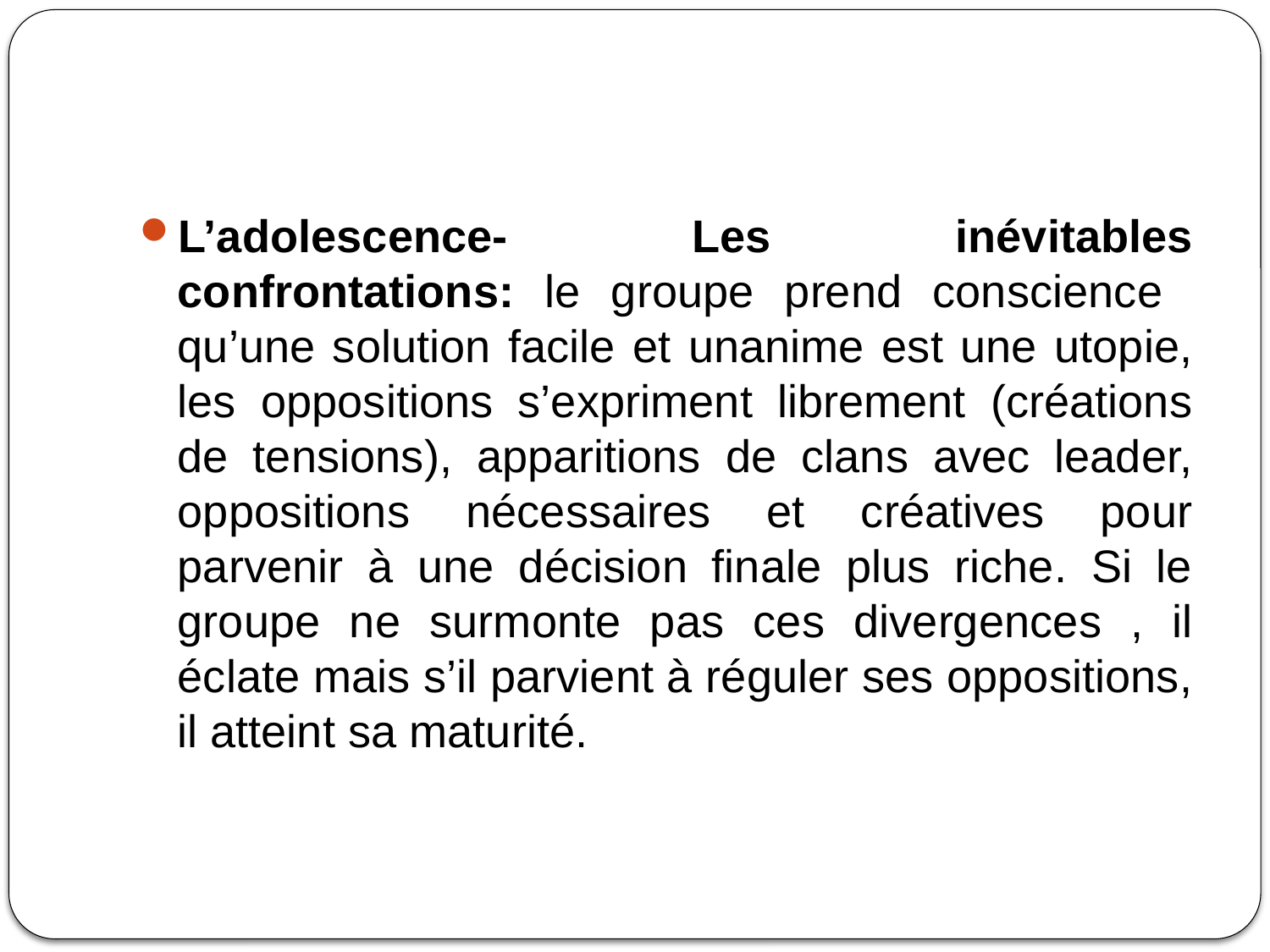

#
L’adolescence- Les inévitables confrontations: le groupe prend conscience  qu’une solution facile et unanime est une utopie, les oppositions s’expriment librement (créations de tensions), apparitions de clans avec leader, oppositions nécessaires et créatives pour parvenir à une décision finale plus riche. Si le groupe ne surmonte pas ces divergences , il éclate mais s’il parvient à réguler ses oppositions, il atteint sa maturité.